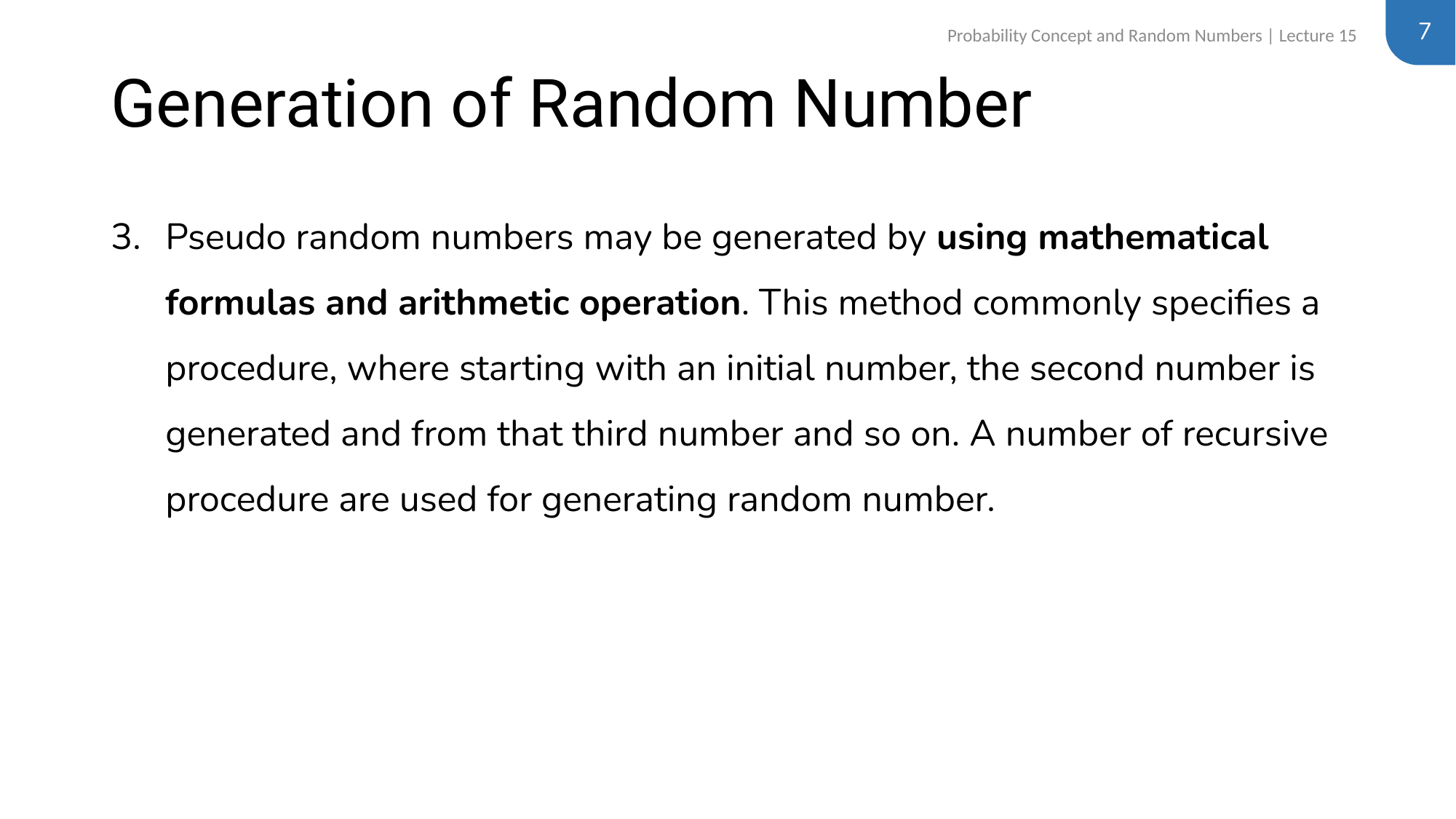

7
Probability Concept and Random Numbers | Lecture 15
# Generation of Random Number
Pseudo random numbers may be generated by using mathematical formulas and arithmetic operation. This method commonly specifies a procedure, where starting with an initial number, the second number is generated and from that third number and so on. A number of recursive procedure are used for generating random number.